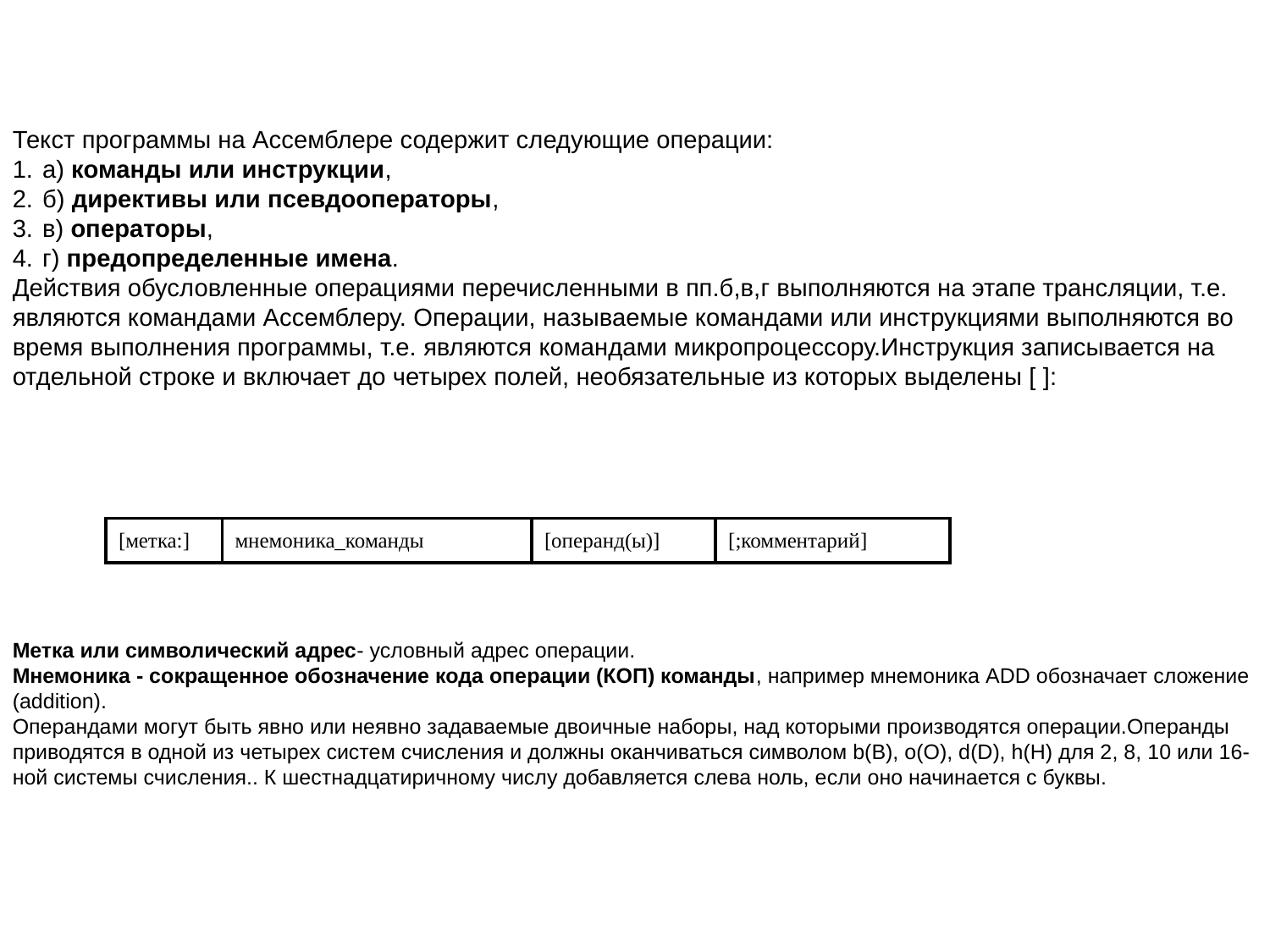

Текст программы на Ассемблере содержит следующие операции:
а) команды или инструкции,
б) директивы или псевдооператоры,
в) операторы,
г) предопределенные имена.
Действия обусловленные операциями перечисленными в пп.б,в,г выполняются на этапе трансляции, т.е. являются командами Ассемблеру. Операции, называемые командами или инструкциями выполняются во время выполнения программы, т.е. являются командами микропроцессору.Инструкция записывается на отдельной строке и включает до четырех полей, необязательные из которых выделены [ ]:

| [метка:] | мнемоника\_команды | [операнд(ы)] | [;комментарий] |
| --- | --- | --- | --- |
Метка или символический адрес- условный адрес операции.
Мнемоника - сокращенное обозначение кода операции (КОП) команды, например мнемоника ADD обозначает сложение (addition).
Операндами могут быть явно или неявно задаваемые двоичные наборы, над которыми производятся операции.Операнды приводятся в одной из четырех систем счисления и должны оканчиваться символом b(B), o(O), d(D), h(H) для 2, 8, 10 или 16-ной системы счисления.. К шестнадцатиричному числу добавляется слева ноль, если оно начинается с буквы.